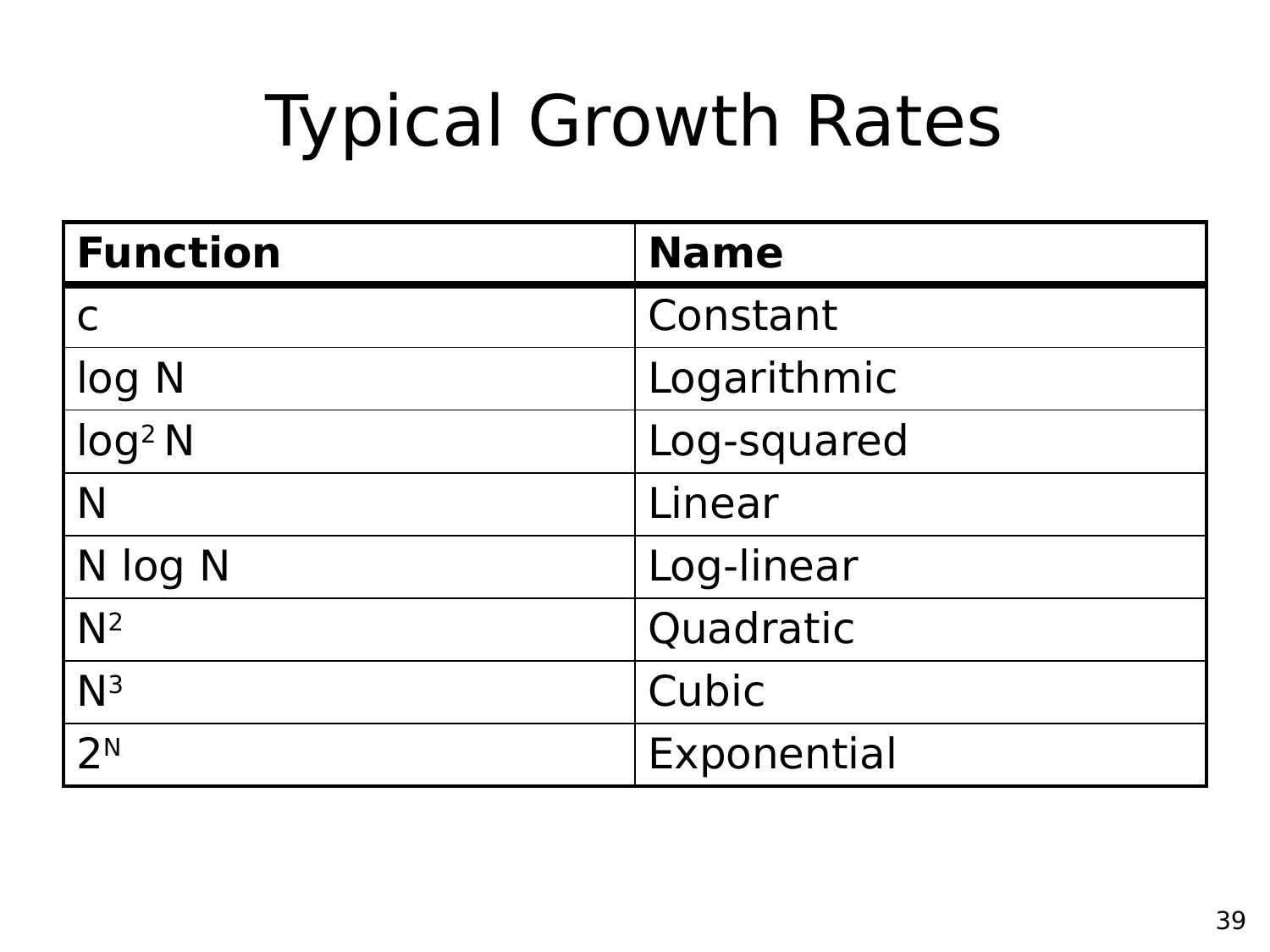

# Typical Growth Rates
| Function | Name |
| --- | --- |
| c | Constant |
| log N | Logarithmic |
| log2 N | Log-squared |
| N | Linear |
| N log N | Log-linear |
| N2 | Quadratic |
| N3 | Cubic |
| 2N | Exponential |